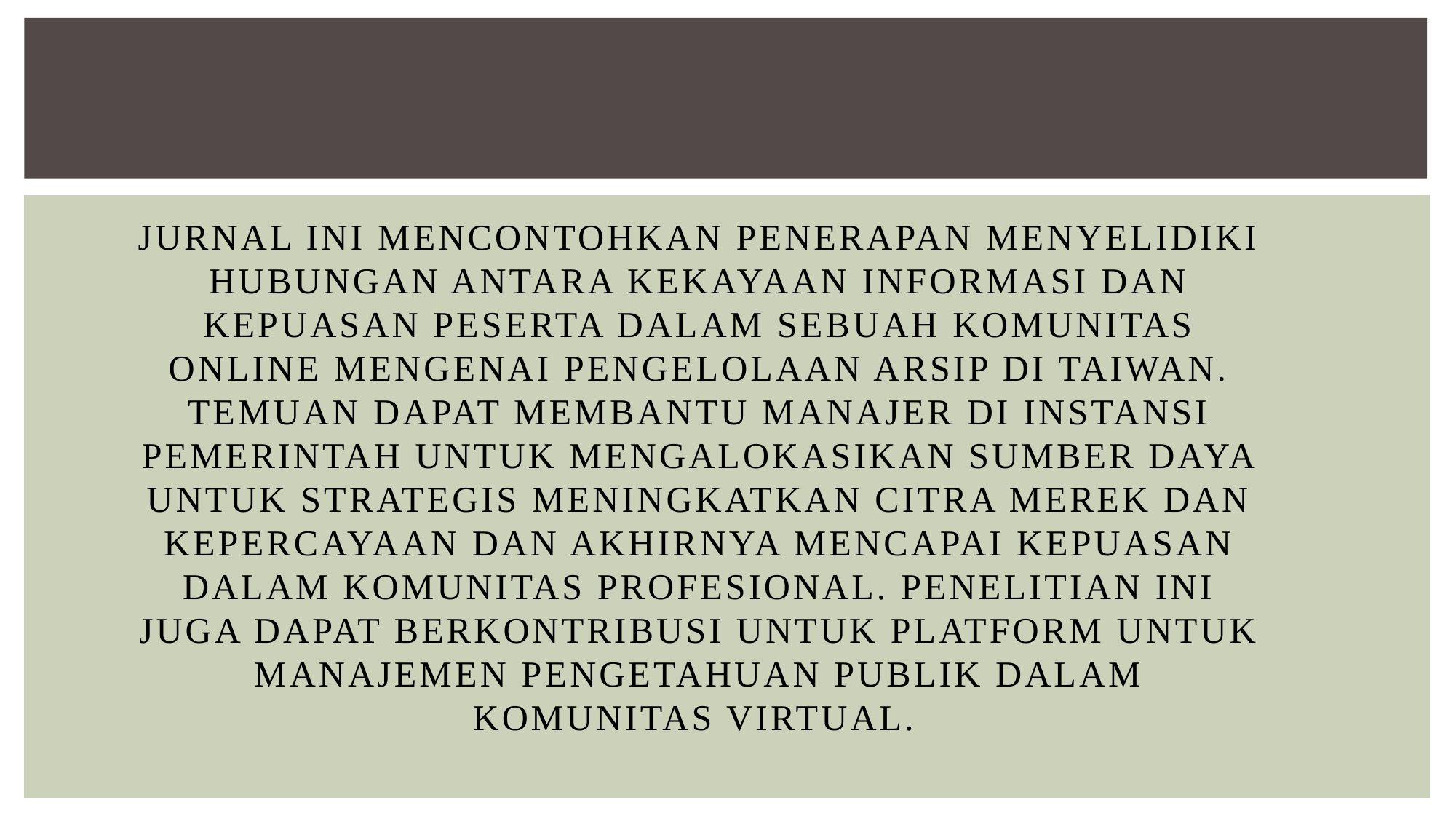

# Jurnal ini mencontohkan penerapan menyelidiki hubungan antara kekayaan informasi dan kepuasan peserta dalam sebuah komunitas online mengenai pengelolaan arsip di Taiwan. Temuan dapat membantu manajer di instansi pemerintah untuk mengalokasikan sumber daya untuk strategis meningkatkan citra merek dan kepercayaan dan akhirnya mencapai kepuasan dalam komunitas profesional. penelitian ini juga dapat berkontribusi untuk platform untuk manajemen pengetahuan publik dalam komunitas virtual.